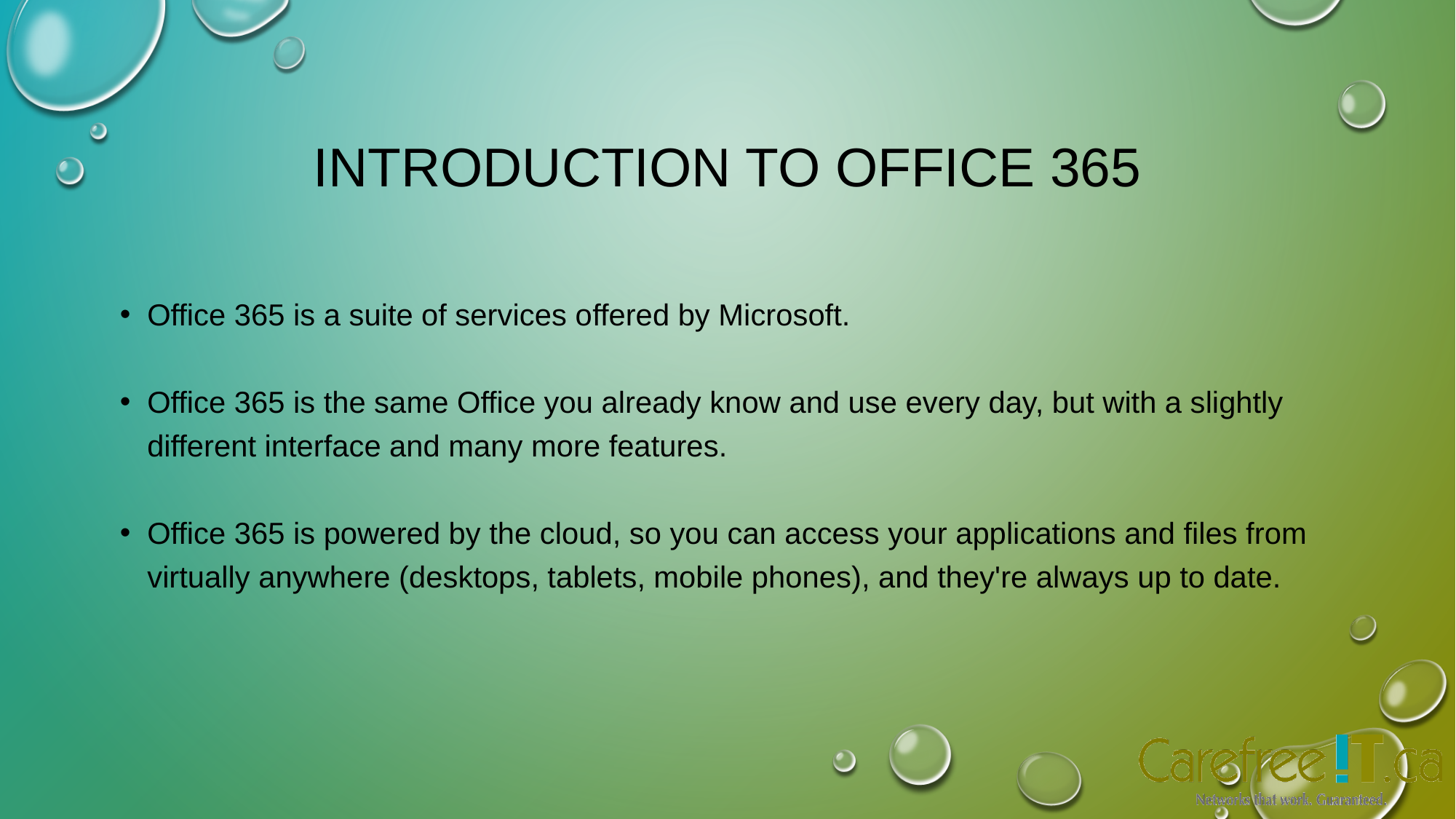

# Introduction to OFFICE 365
Office 365 is a suite of services offered by Microsoft.

Office 365 is the same Office you already know and use every day, but with a slightly different interface and many more features.

Office 365 is powered by the cloud, so you can access your applications and files from virtually anywhere (desktops, tablets, mobile phones), and they're always up to date.